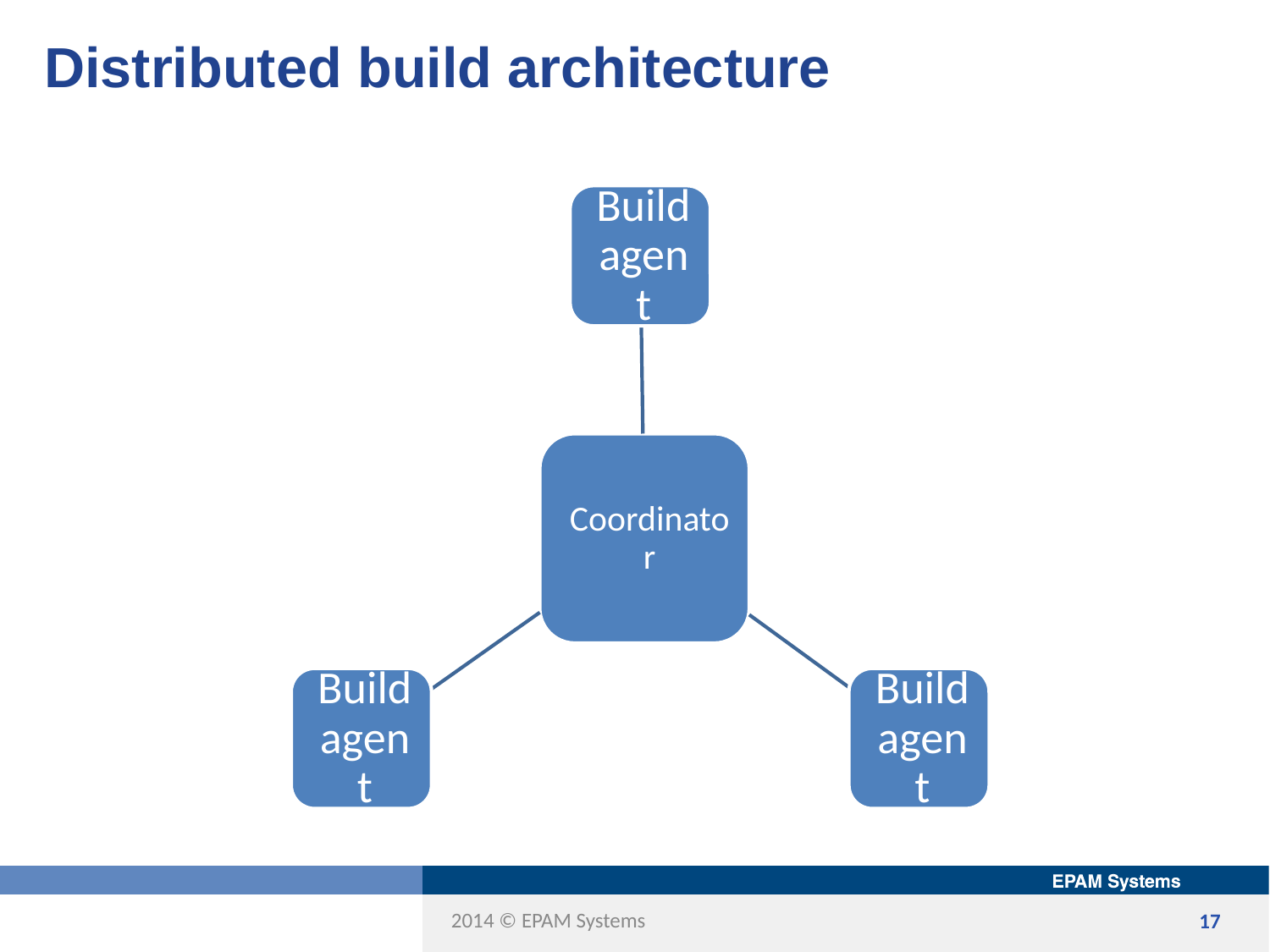

# Distributed build architecture
Coordinator
Build agent
Build agent
Build agent